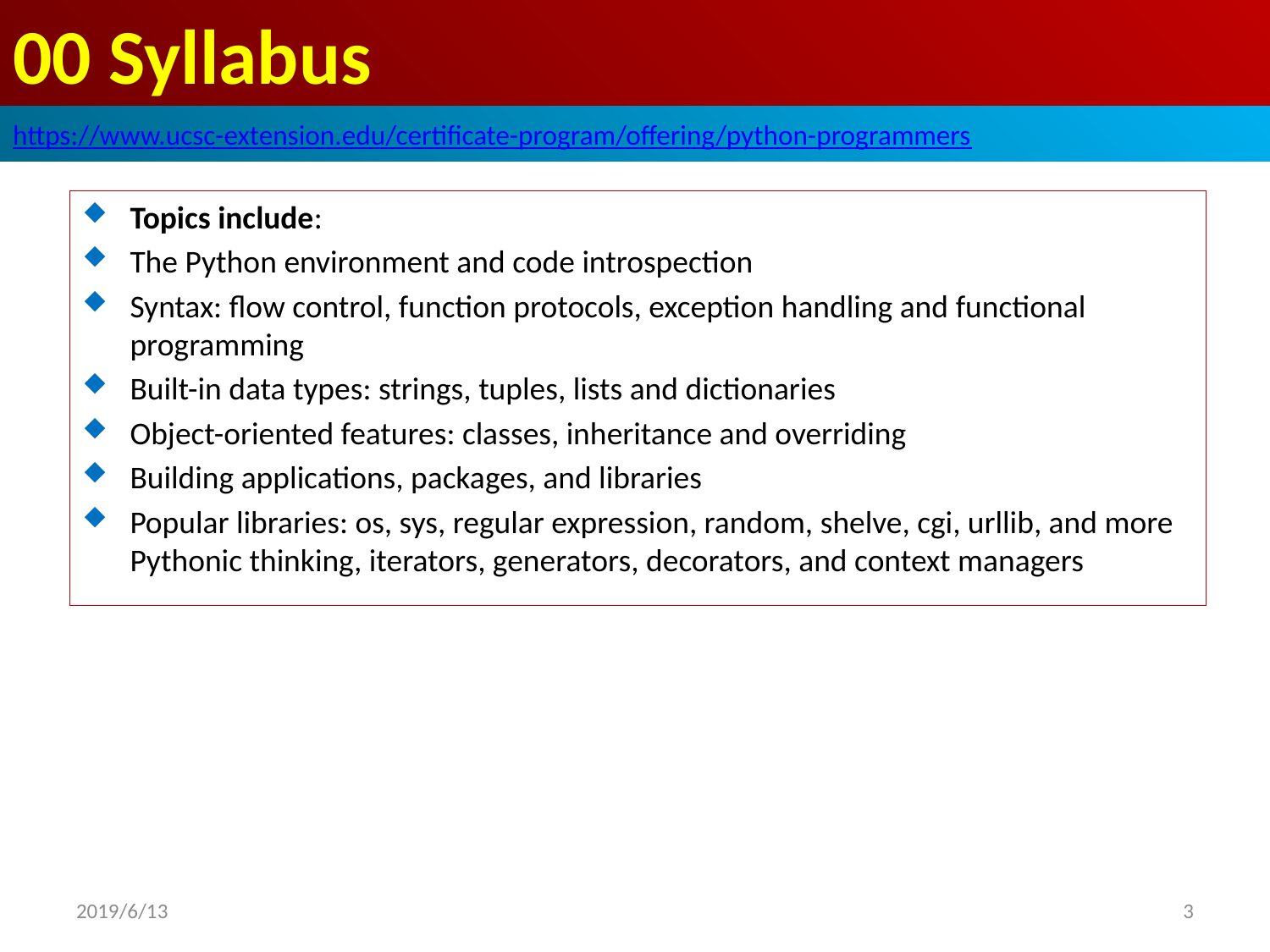

# 00 Syllabus
https://www.ucsc-extension.edu/certificate-program/offering/python-programmers
Topics include:
The Python environment and code introspection
Syntax: flow control, function protocols, exception handling and functional programming
Built-in data types: strings, tuples, lists and dictionaries
Object-oriented features: classes, inheritance and overriding
Building applications, packages, and libraries
Popular libraries: os, sys, regular expression, random, shelve, cgi, urllib, and more Pythonic thinking, iterators, generators, decorators, and context managers
2019/6/13
3